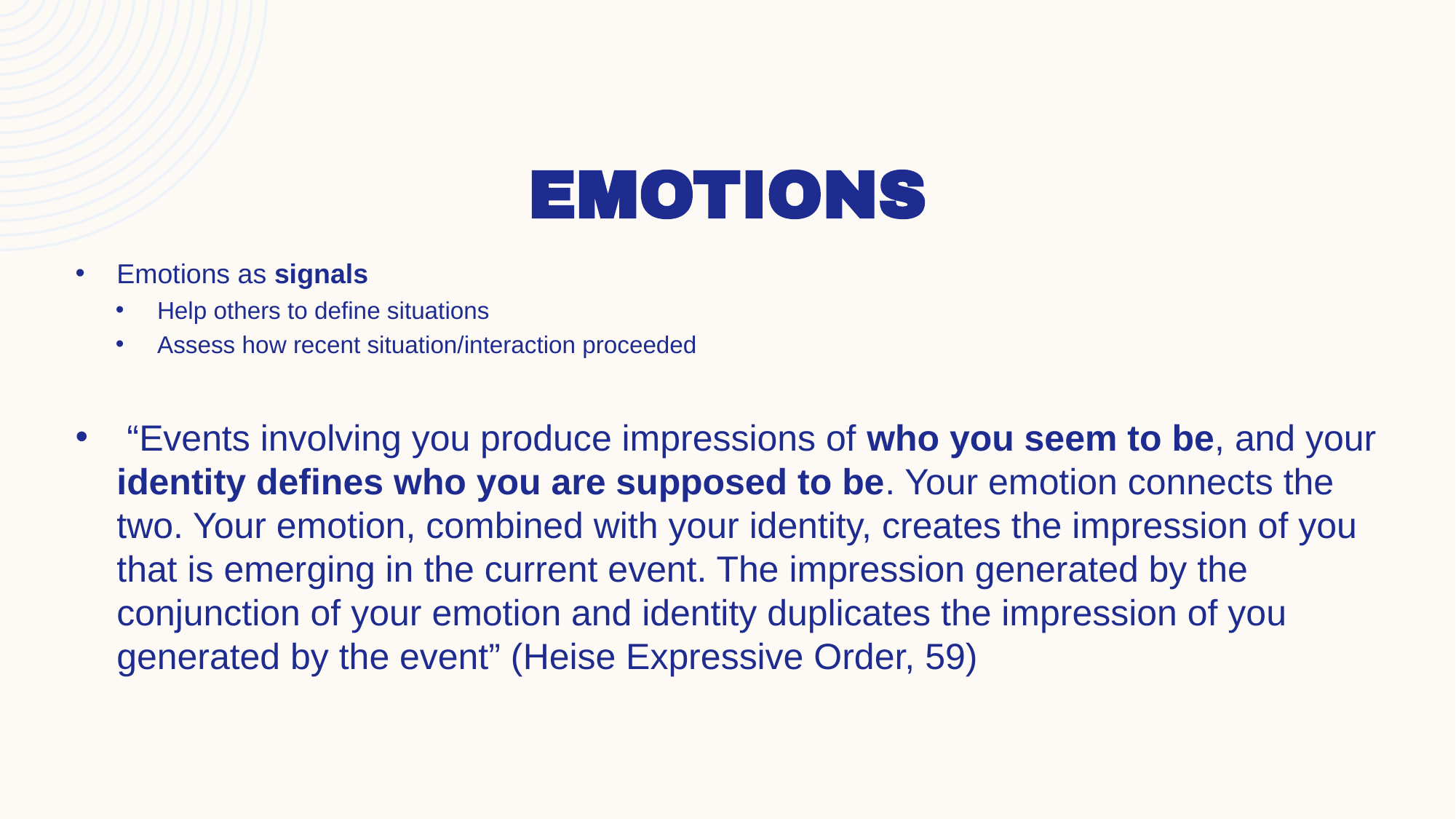

# Emotions
Emotions as signals
Help others to define situations
Assess how recent situation/interaction proceeded

 “Events involving you produce impressions of who you seem to be, and your identity defines who you are supposed to be. Your emotion connects the two. Your emotion, combined with your identity, creates the impression of you that is emerging in the current event. The impression generated by the conjunction of your emotion and identity duplicates the impression of you generated by the event” (Heise Expressive Order, 59)